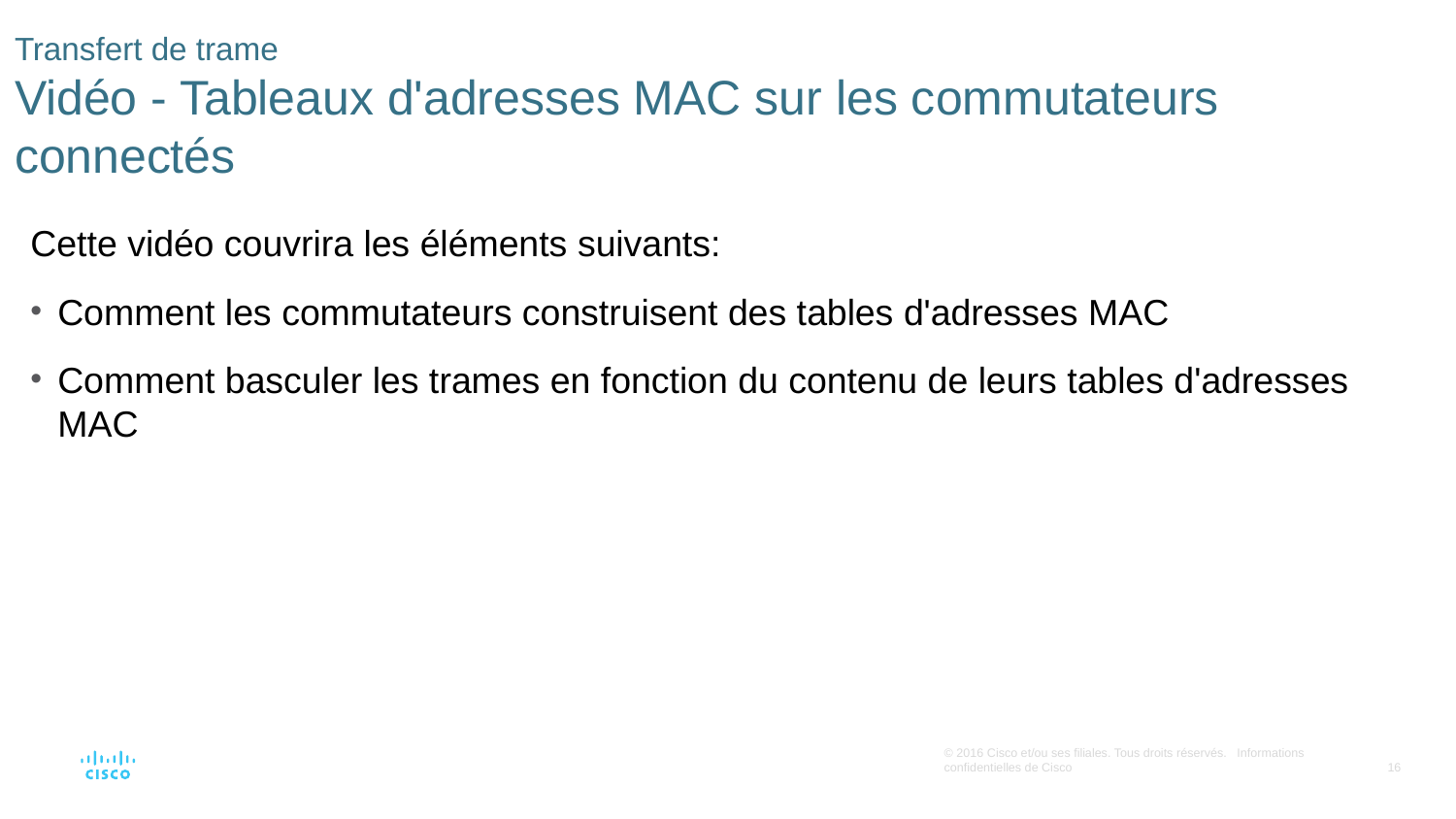

# Transfert de trame Vidéo - Tableaux d'adresses MAC sur les commutateurs connectés

Cette vidéo couvrira les éléments suivants:
Comment les commutateurs construisent des tables d'adresses MAC
Comment basculer les trames en fonction du contenu de leurs tables d'adresses MAC